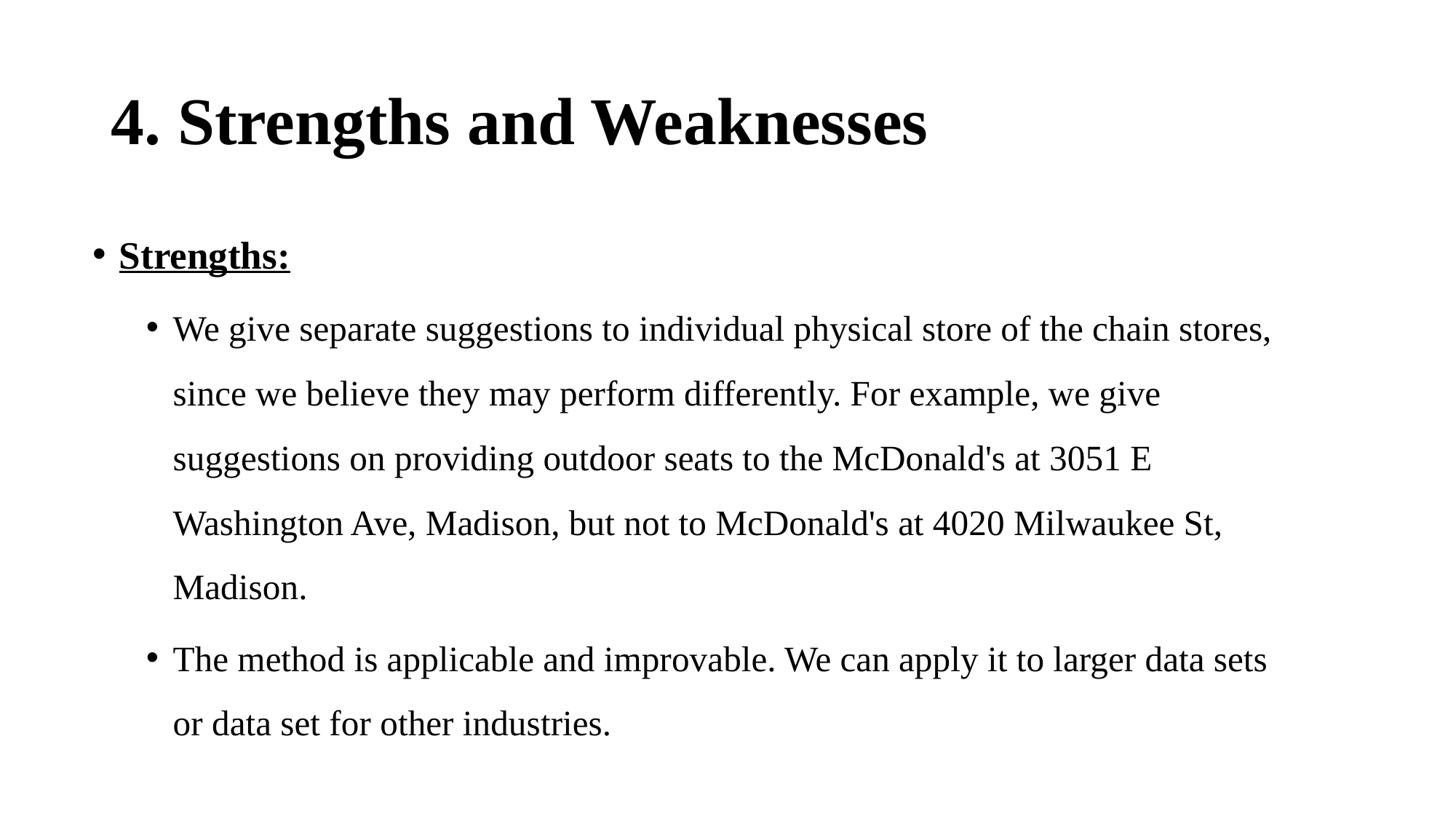

# 4. Strengths and Weaknesses
Strengths:
We give separate suggestions to individual physical store of the chain stores, since we believe they may perform differently. For example, we give suggestions on providing outdoor seats to the McDonald's at 3051 E Washington Ave, Madison, but not to McDonald's at 4020 Milwaukee St, Madison.
The method is applicable and improvable. We can apply it to larger data sets or data set for other industries.